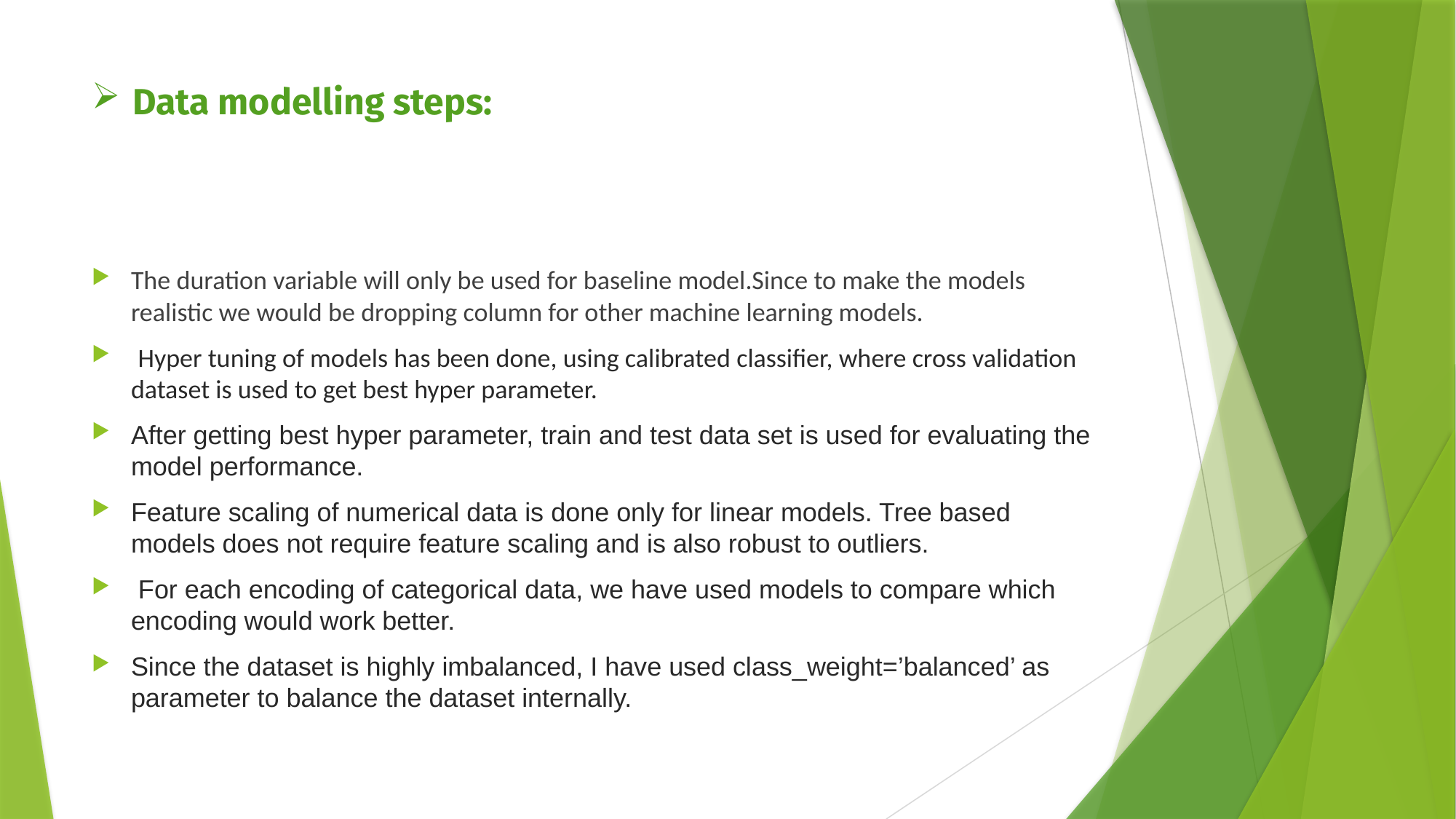

# Data modelling steps:
The duration variable will only be used for baseline model.Since to make the models realistic we would be dropping column for other machine learning models.
 Hyper tuning of models has been done, using calibrated classifier, where cross validation dataset is used to get best hyper parameter.
After getting best hyper parameter, train and test data set is used for evaluating the model performance.
Feature scaling of numerical data is done only for linear models. Tree based models does not require feature scaling and is also robust to outliers.
 For each encoding of categorical data, we have used models to compare which encoding would work better.
Since the dataset is highly imbalanced, I have used class_weight=’balanced’ as parameter to balance the dataset internally.